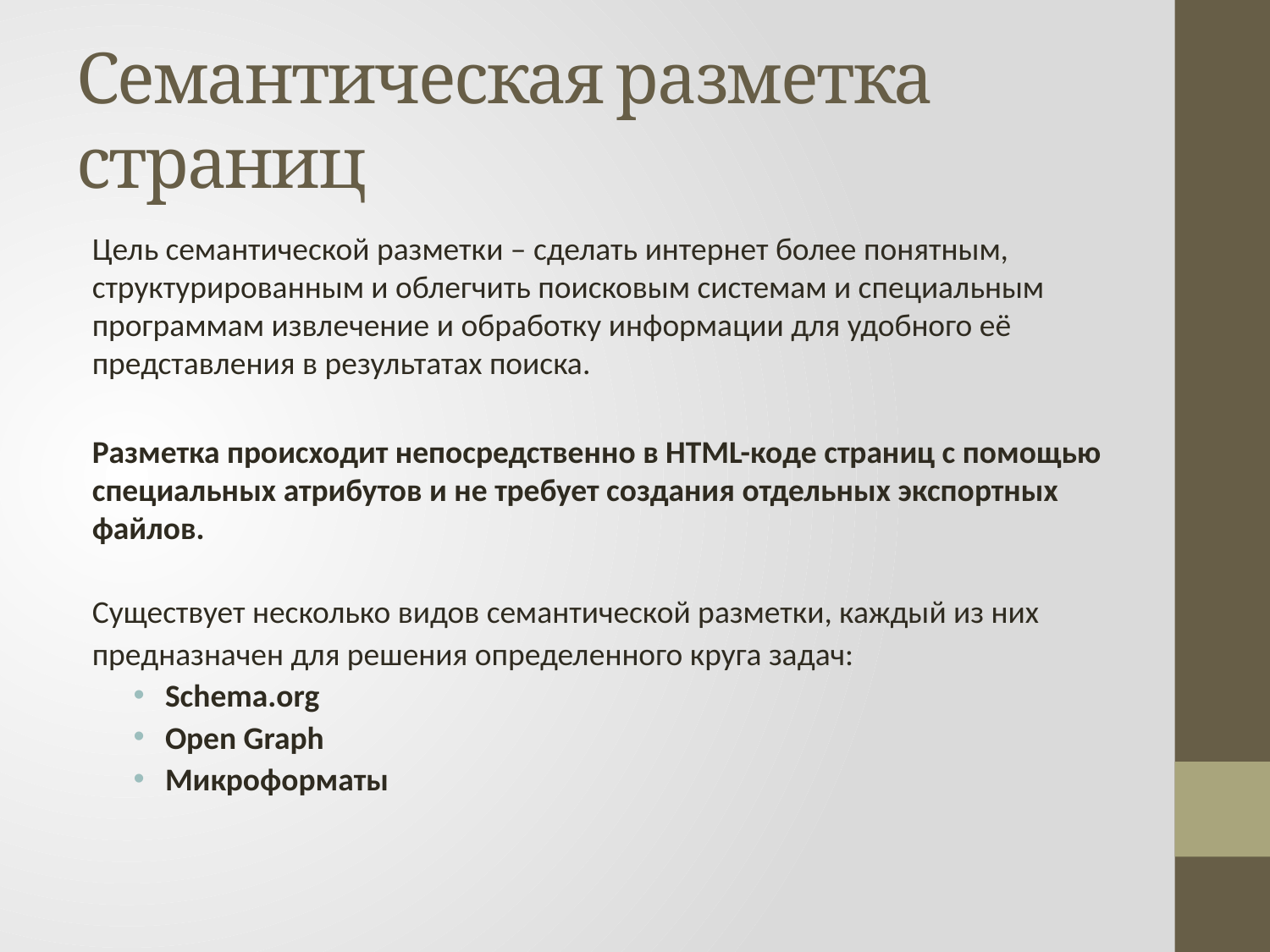

# Семантическая разметка страниц
Цель семантической разметки – сделать интернет более понятным, структурированным и облегчить поисковым системам и специальным программам извлечение и обработку информации для удобного её представления в результатах поиска.

Разметка происходит непосредственно в HTML-коде страниц с помощью специальных атрибутов и не требует создания отдельных экспортных файлов.

Существует несколько видов семантической разметки, каждый из них предназначен для решения определенного круга задач:
Schema.org
Open Graph
Микроформаты